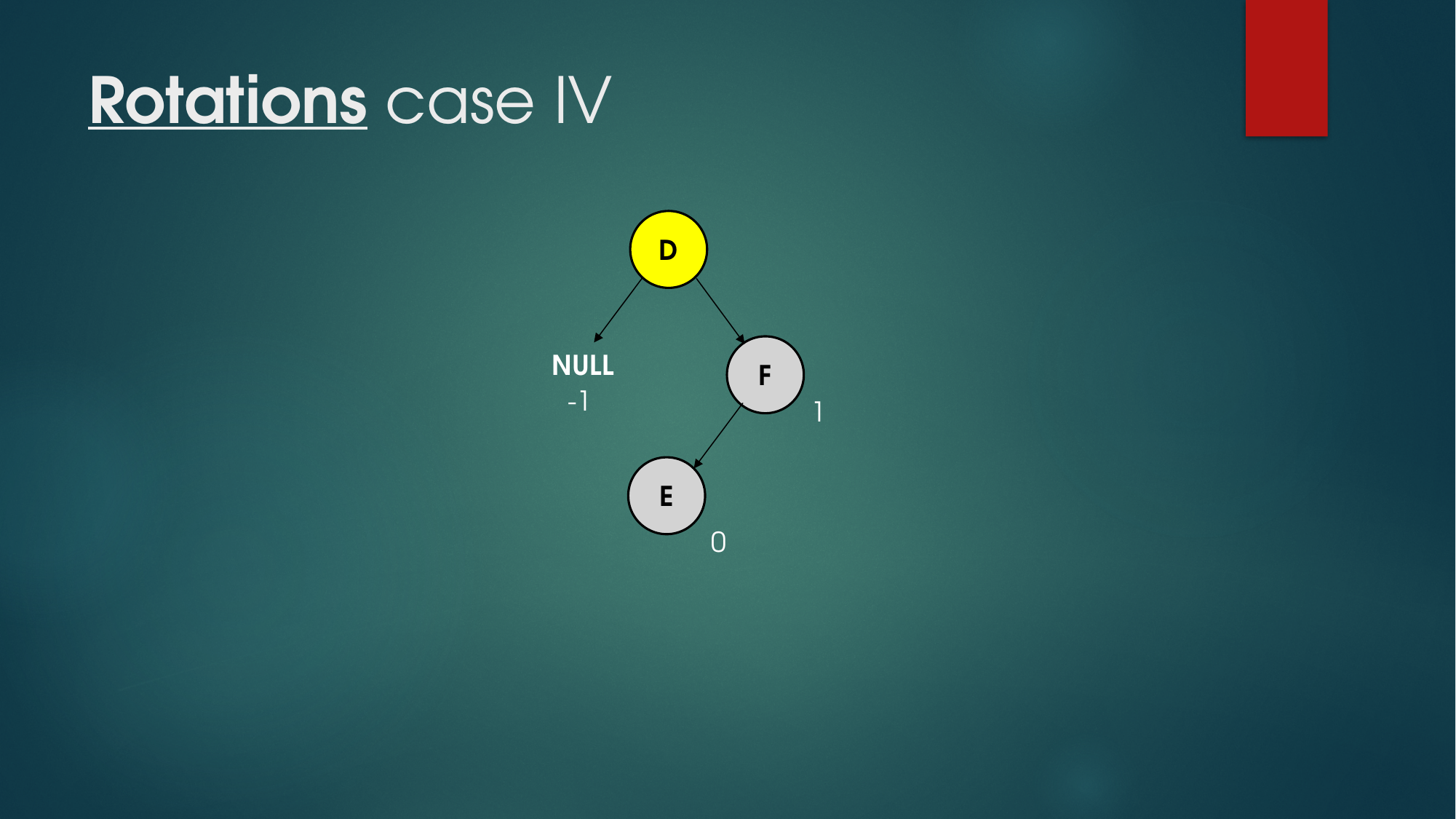

# Rotations case IV
D
F
NULL
-1
1
E
0